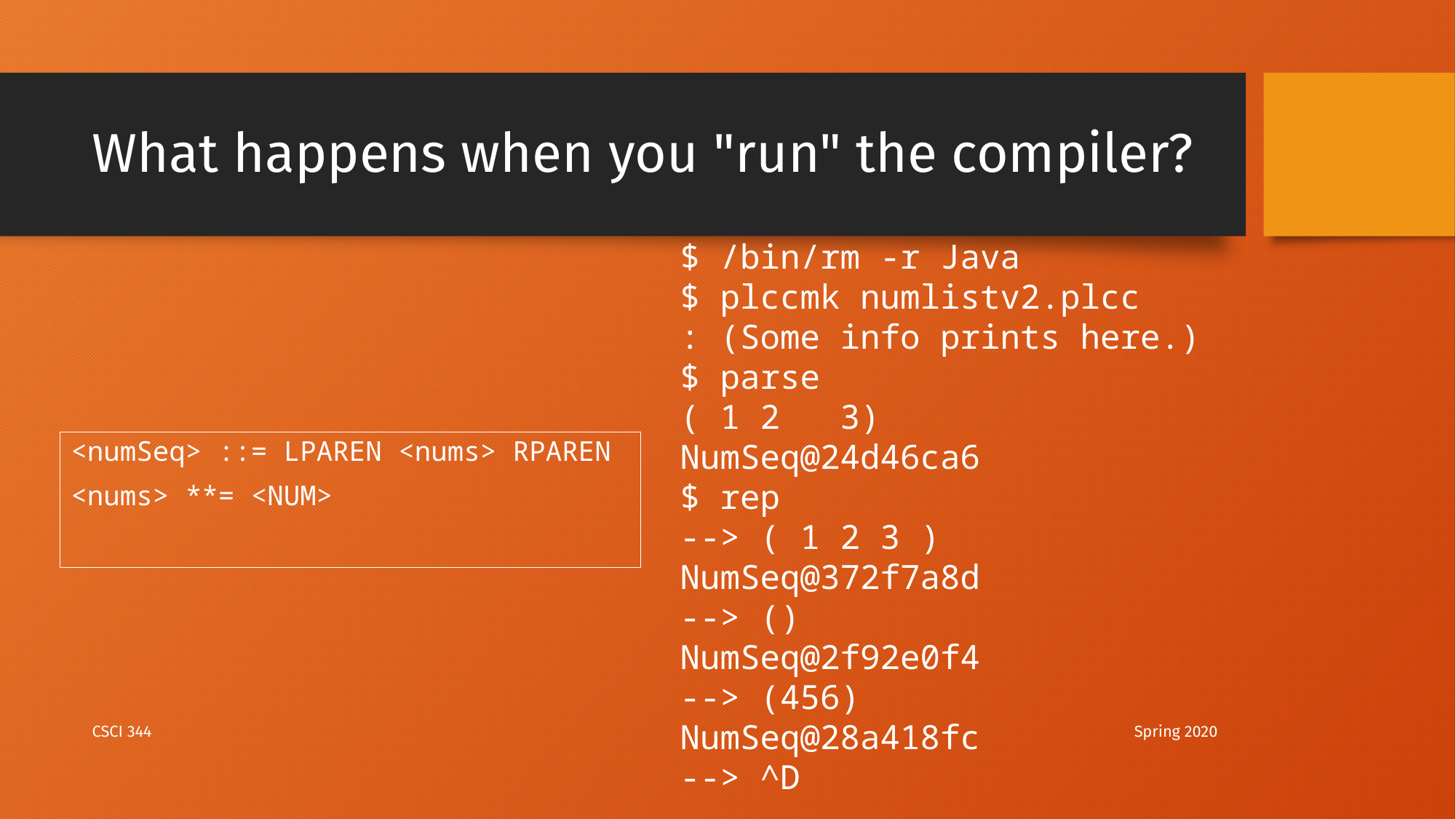

# What happens when you "run" the compiler?
$ /bin/rm -r Java
$ plccmk numlistv2.plcc
: (Some info prints here.)
$ parse
( 1 2   3)
NumSeq@24d46ca6
$ rep
--> ( 1 2 3 )
NumSeq@372f7a8d
--> ()
NumSeq@2f92e0f4
--> (456)
NumSeq@28a418fc
--> ^D
<numSeq> ::= LPAREN <nums> RPAREN
<nums> **= <NUM>
Spring 2020
CSCI 344